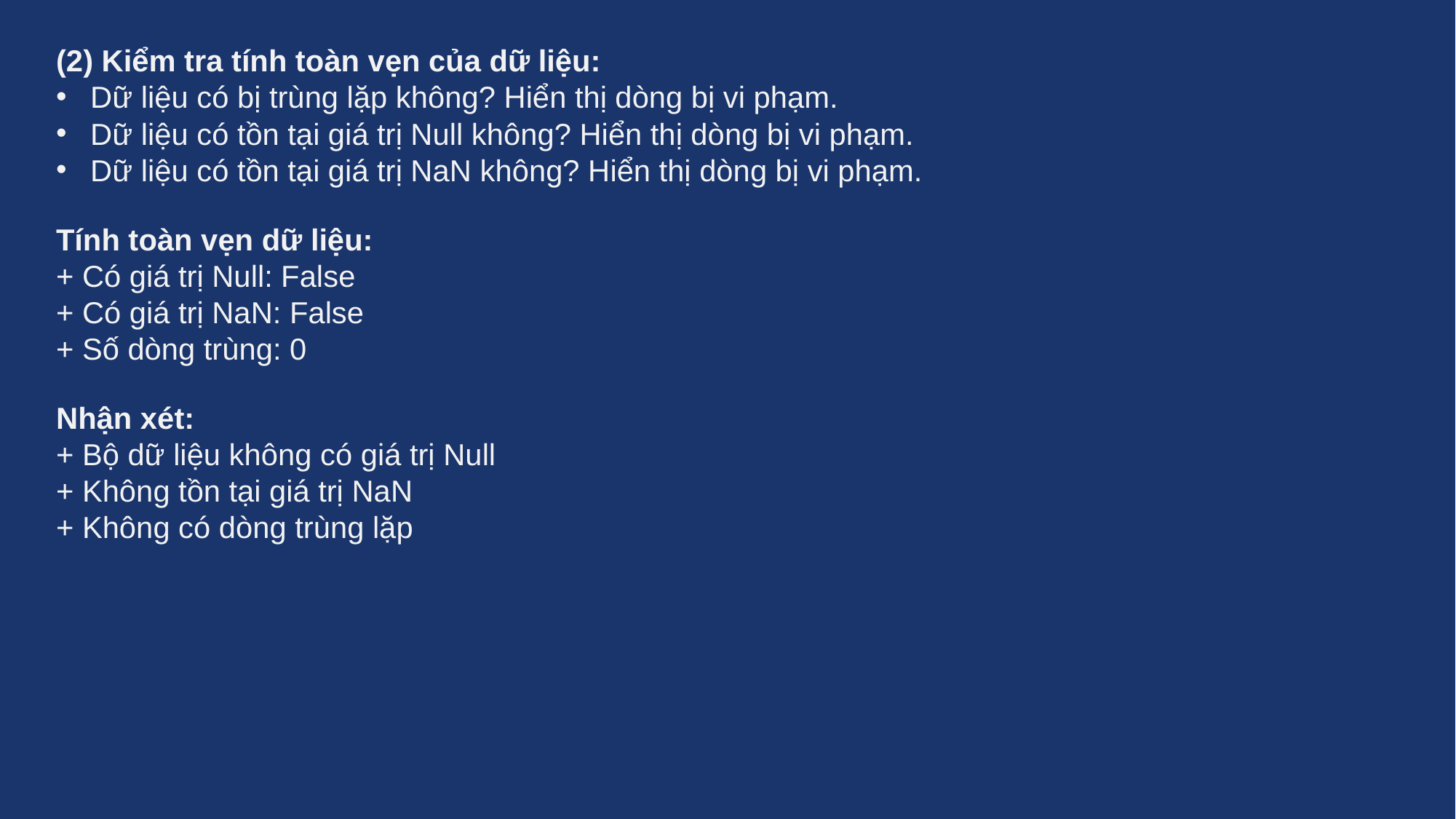

(2) Kiểm tra tính toàn vẹn của dữ liệu:
Dữ liệu có bị trùng lặp không? Hiển thị dòng bị vi phạm.
Dữ liệu có tồn tại giá trị Null không? Hiển thị dòng bị vi phạm.
Dữ liệu có tồn tại giá trị NaN không? Hiển thị dòng bị vi phạm.

Tính toàn vẹn dữ liệu:
+ Có giá trị Null: False
+ Có giá trị NaN: False
+ Số dòng trùng: 0

Nhận xét:
+ Bộ dữ liệu không có giá trị Null
+ Không tồn tại giá trị NaN
+ Không có dòng trùng lặp